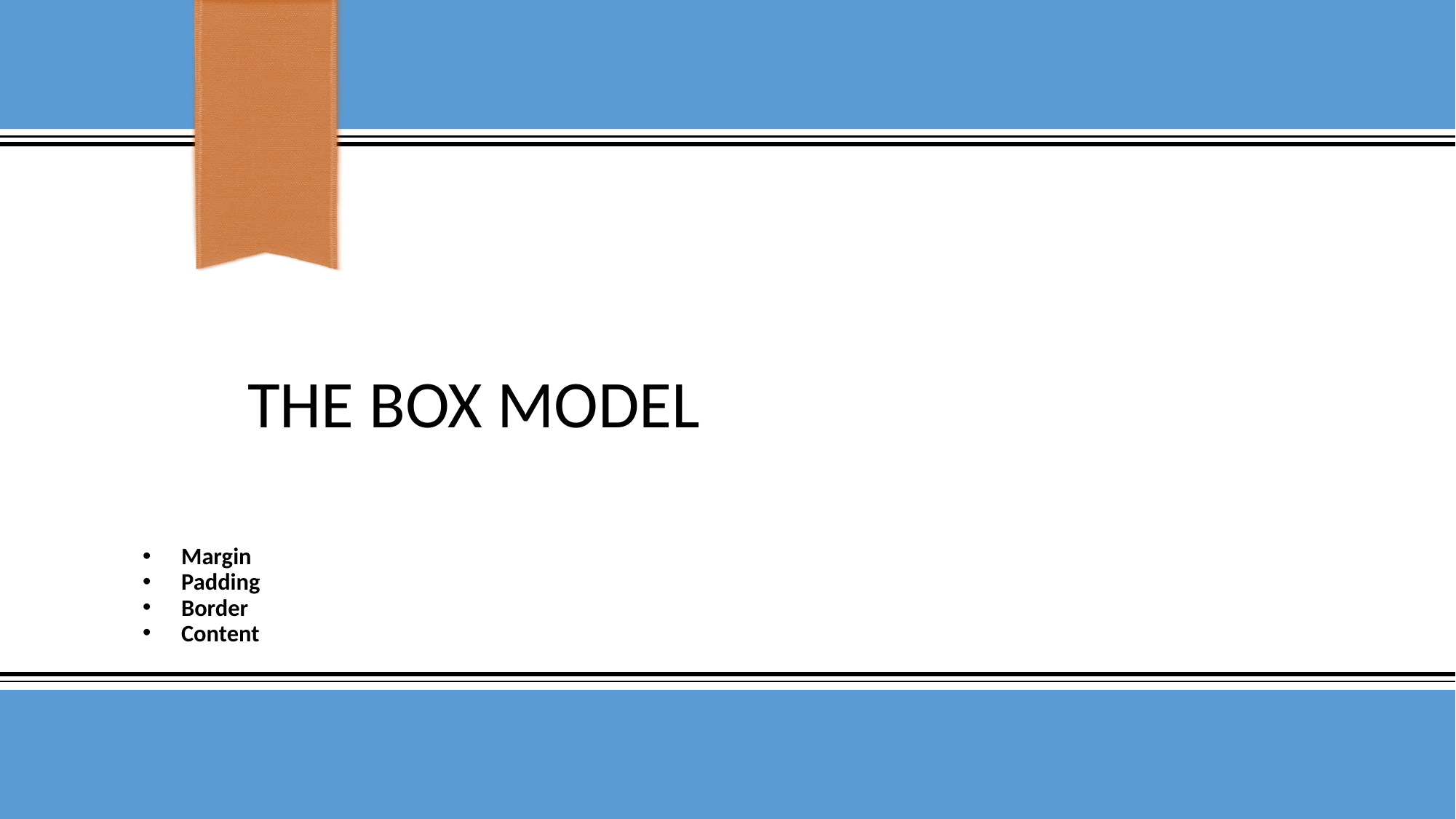

# The Box Model
Margin
Padding
Border
Content